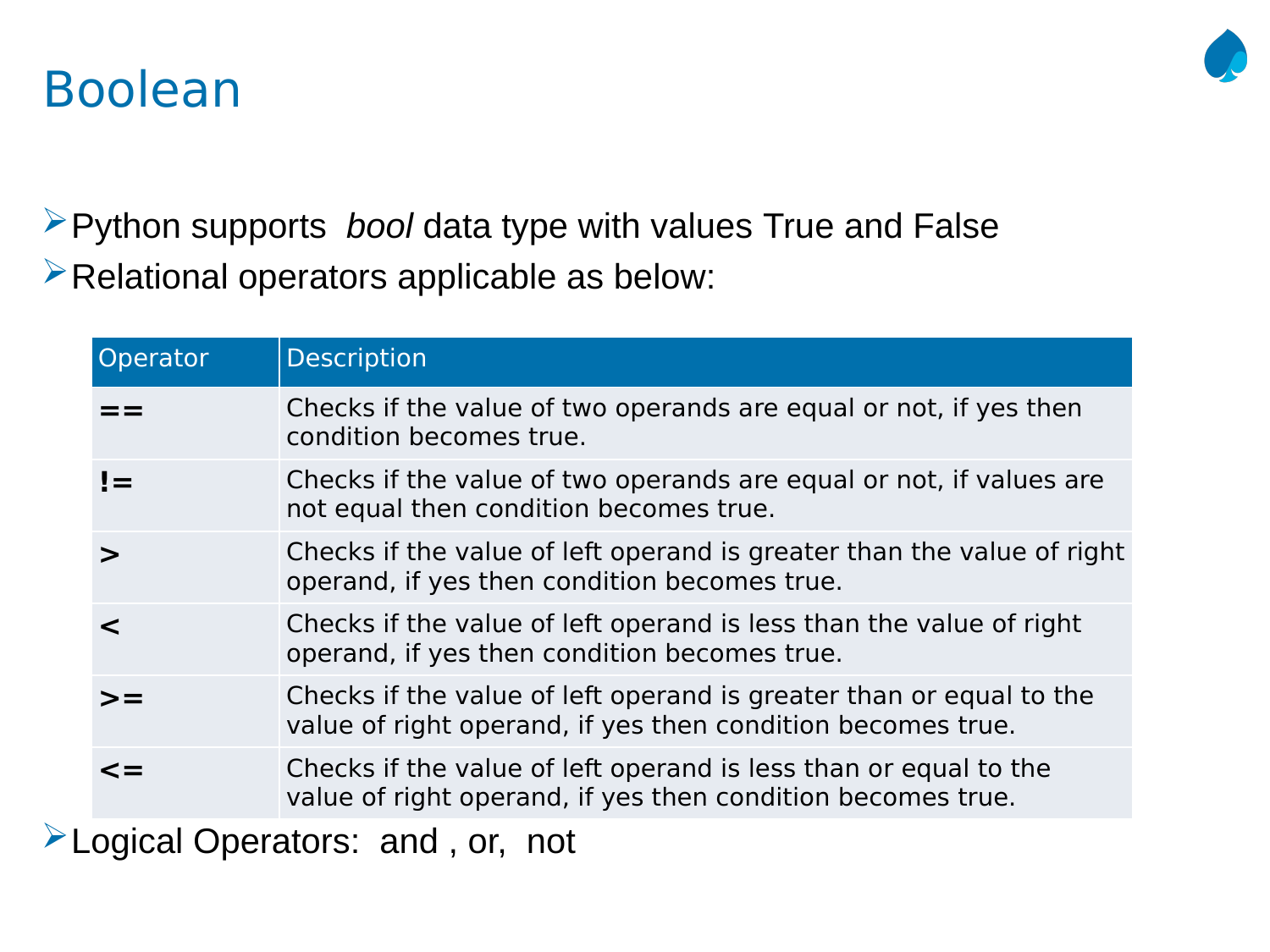

# Boolean
Python supports  bool data type with values True and False
Relational operators applicable as below:

Logical Operators:  and , or,  not
| Operator | Description |
| --- | --- |
| == | Checks if the value of two operands are equal or not, if yes then condition becomes true. |
| != | Checks if the value of two operands are equal or not, if values are not equal then condition becomes true. |
| > | Checks if the value of left operand is greater than the value of right operand, if yes then condition becomes true. |
| < | Checks if the value of left operand is less than the value of right operand, if yes then condition becomes true. |
| >= | Checks if the value of left operand is greater than or equal to the value of right operand, if yes then condition becomes true. |
| <= | Checks if the value of left operand is less than or equal to the value of right operand, if yes then condition becomes true. |